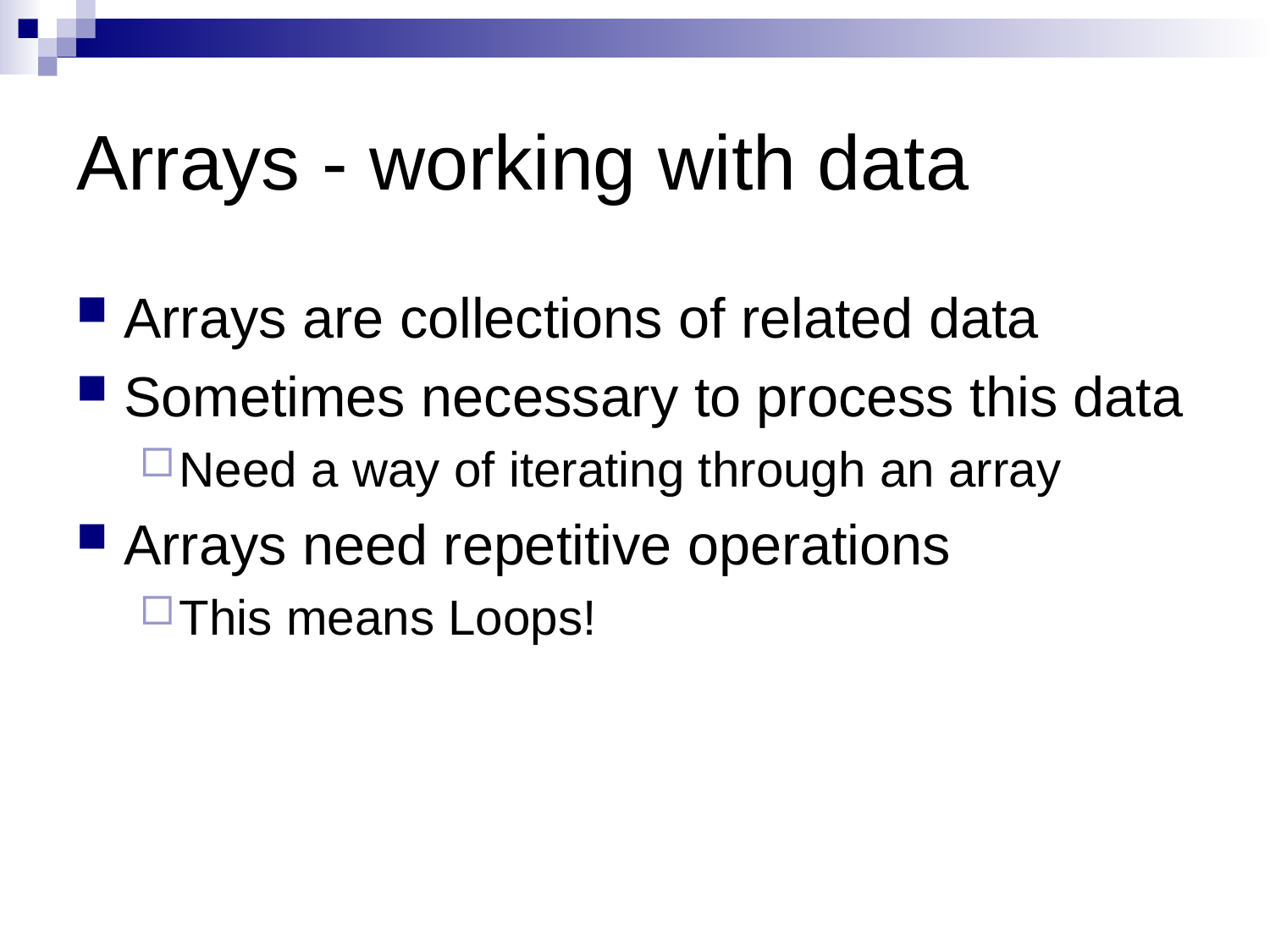

# Arrays - working with data
Arrays are collections of related data
Sometimes necessary to process this data
Need a way of iterating through an array
Arrays need repetitive operations
This means Loops!